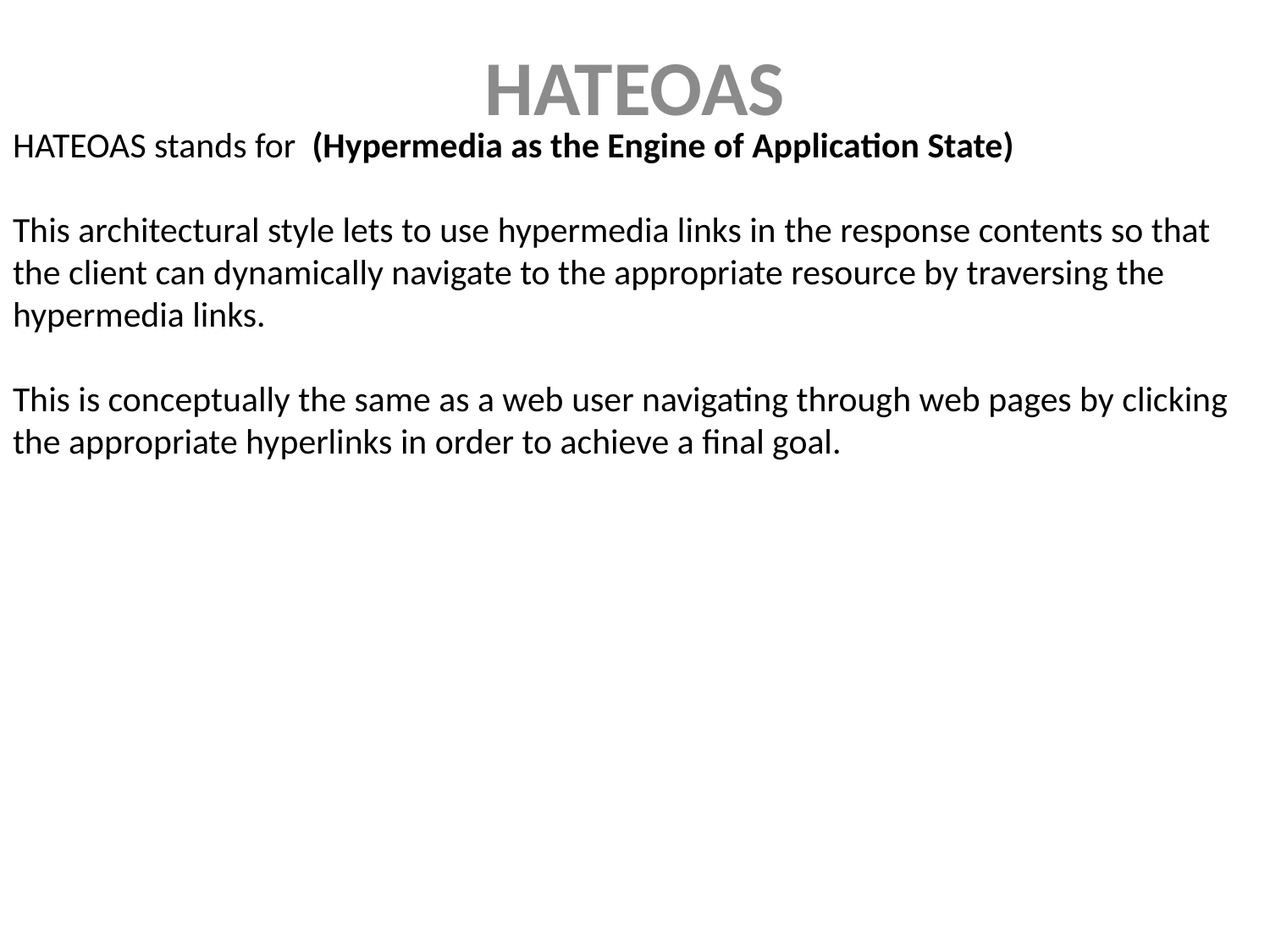

HATEOAS
HATEOAS stands for  (Hypermedia as the Engine of Application State)

This architectural style lets to use hypermedia links in the response contents so that the client can dynamically navigate to the appropriate resource by traversing the hypermedia links.

This is conceptually the same as a web user navigating through web pages by clicking the appropriate hyperlinks in order to achieve a final goal.